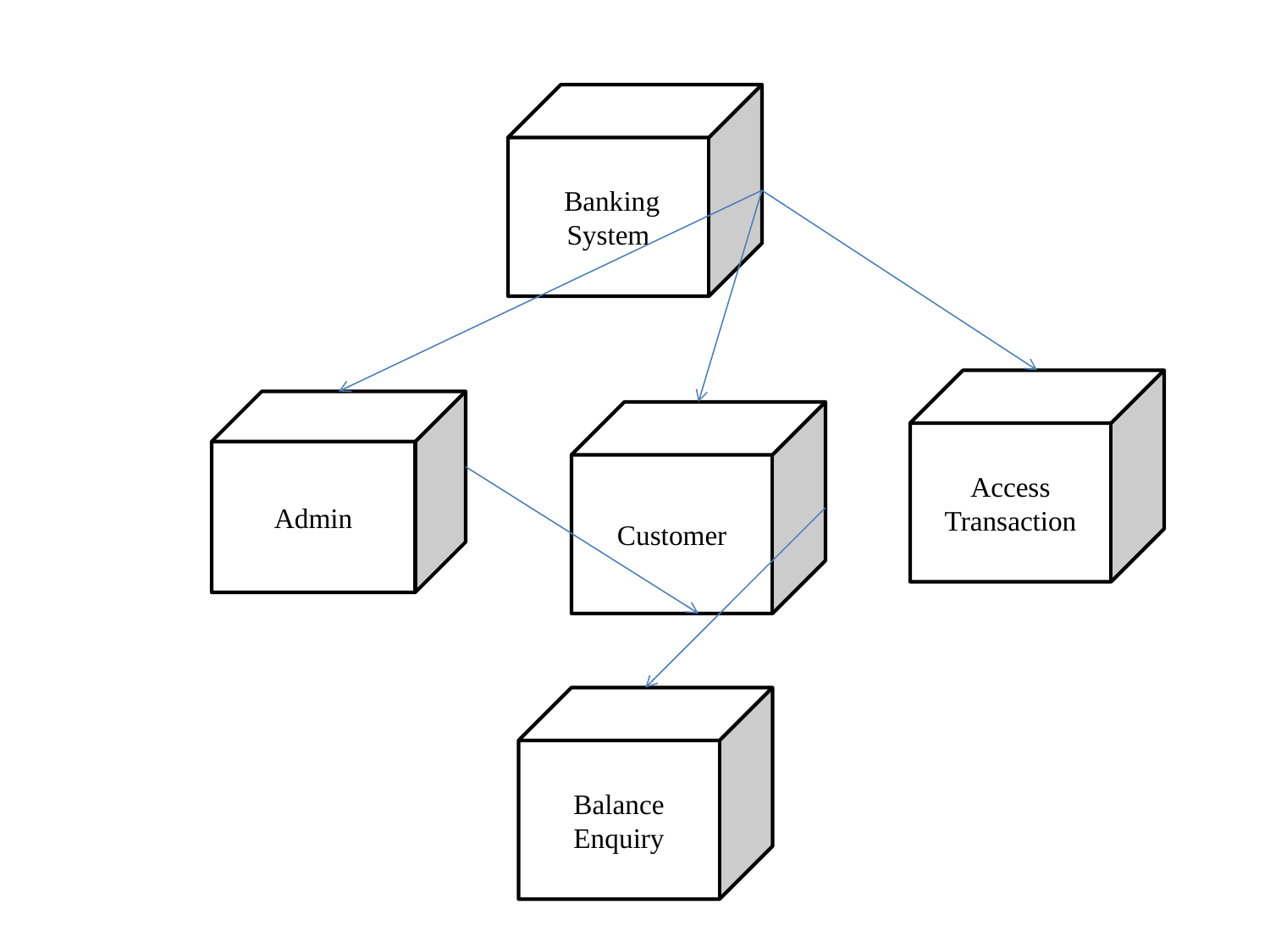

Banking System
Access Transaction
Admin
Customer
Balance Enquiry